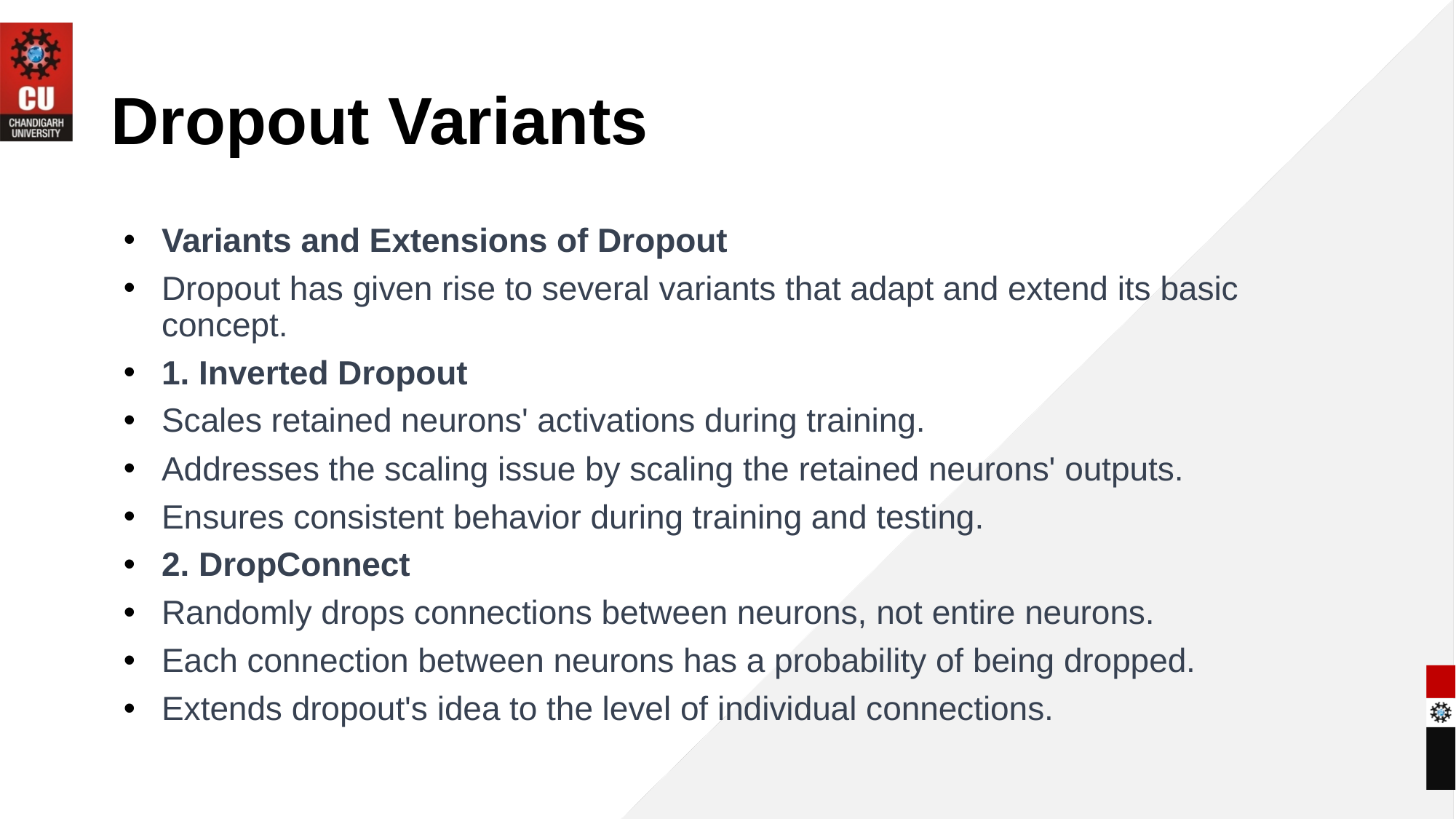

# Dropout Variants
Variants and Extensions of Dropout
Dropout has given rise to several variants that adapt and extend its basic concept.
1. Inverted Dropout
Scales retained neurons' activations during training.
Addresses the scaling issue by scaling the retained neurons' outputs.
Ensures consistent behavior during training and testing.
2. DropConnect
Randomly drops connections between neurons, not entire neurons.
Each connection between neurons has a probability of being dropped.
Extends dropout's idea to the level of individual connections.